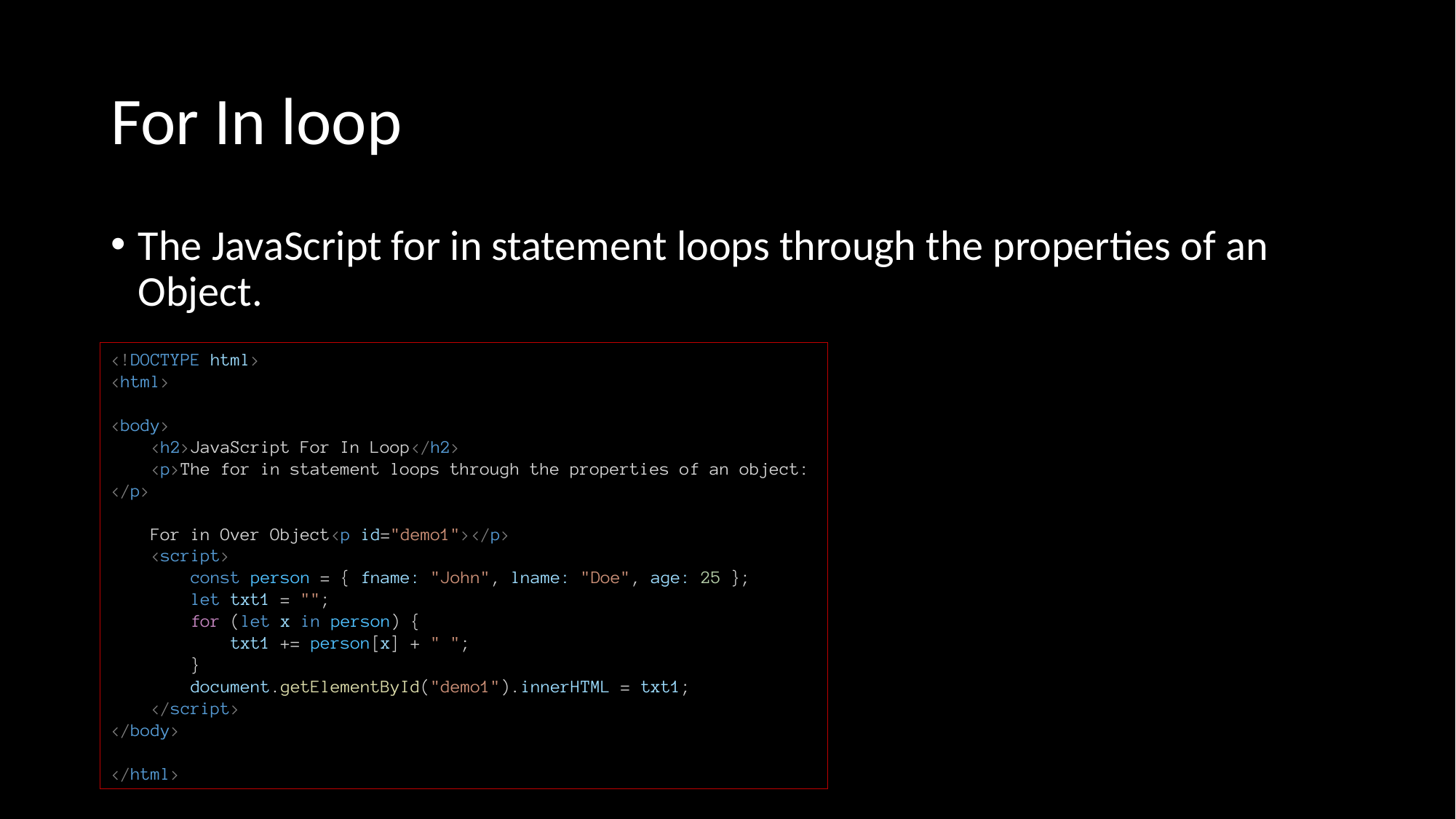

# For In loop
The JavaScript for in statement loops through the properties of an Object.
<!DOCTYPE html>
<html>
<body>
    <h2>JavaScript For In Loop</h2>
    <p>The for in statement loops through the properties of an object:</p>
    For in Over Object<p id="demo1"></p>
    <script>
        const person = { fname: "John", lname: "Doe", age: 25 };
        let txt1 = "";
        for (let x in person) {
            txt1 += person[x] + " ";
        }
        document.getElementById("demo1").innerHTML = txt1;
    </script>
</body>
</html>